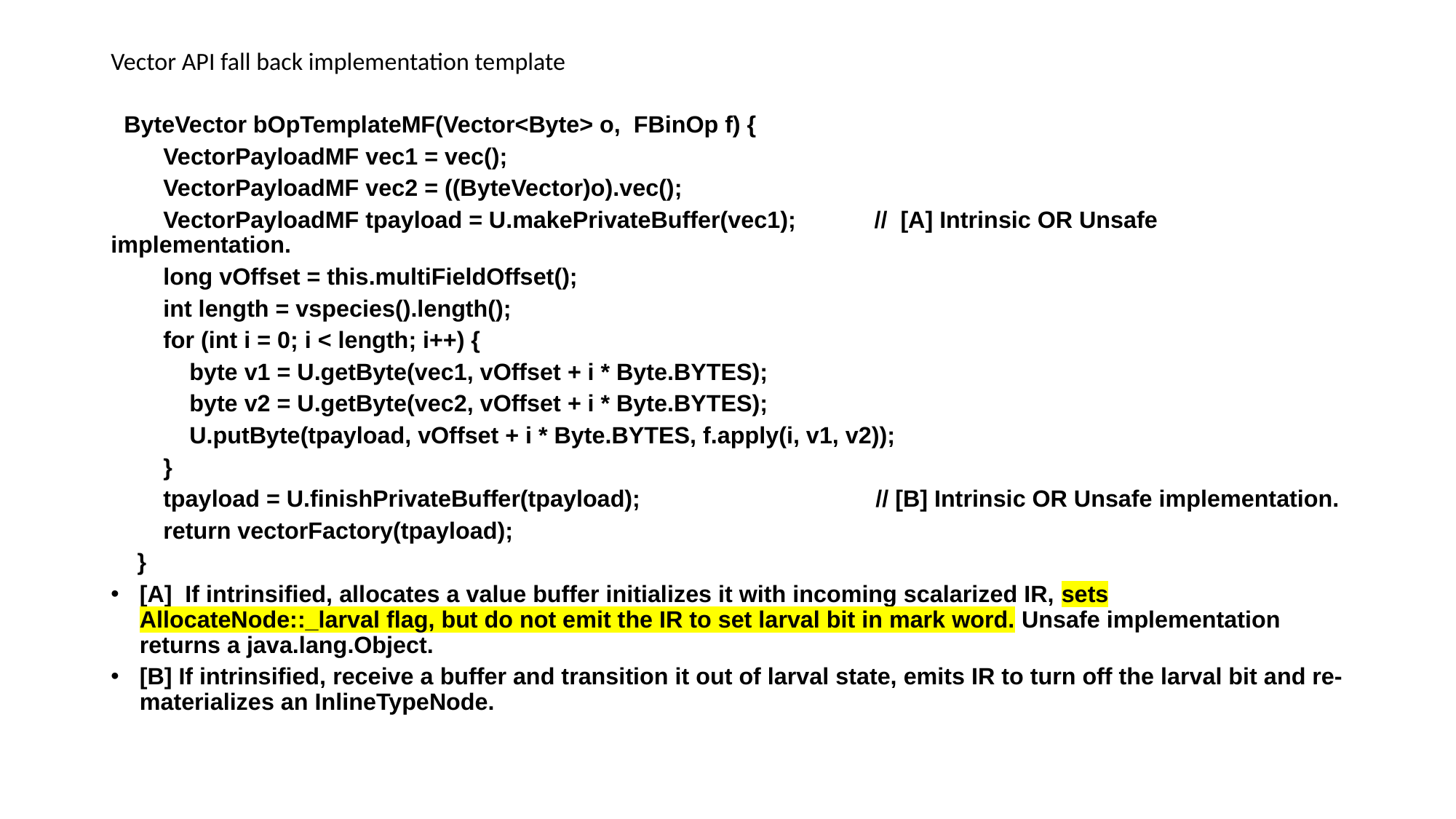

# Vector API fall back implementation template
  ByteVector bOpTemplateMF(Vector<Byte> o,  FBinOp f) {
        VectorPayloadMF vec1 = vec();
        VectorPayloadMF vec2 = ((ByteVector)o).vec();
        VectorPayloadMF tpayload = U.makePrivateBuffer(vec1);            //  [A] Intrinsic OR Unsafe implementation.
        long vOffset = this.multiFieldOffset();
        int length = vspecies().length();
        for (int i = 0; i < length; i++) {
            byte v1 = U.getByte(vec1, vOffset + i * Byte.BYTES);
            byte v2 = U.getByte(vec2, vOffset + i * Byte.BYTES);
            U.putByte(tpayload, vOffset + i * Byte.BYTES, f.apply(i, v1, v2));
        }
        tpayload = U.finishPrivateBuffer(tpayload);                                    // [B] Intrinsic OR Unsafe implementation.
        return vectorFactory(tpayload);
    }
[A]  If intrinsified, allocates a value buffer initializes it with incoming scalarized IR, sets AllocateNode::_larval flag, but do not emit the IR to set larval bit in mark word. Unsafe implementation returns a java.lang.Object.
[B] If intrinsified, receive a buffer and transition it out of larval state, emits IR to turn off the larval bit and re-materializes an InlineTypeNode.